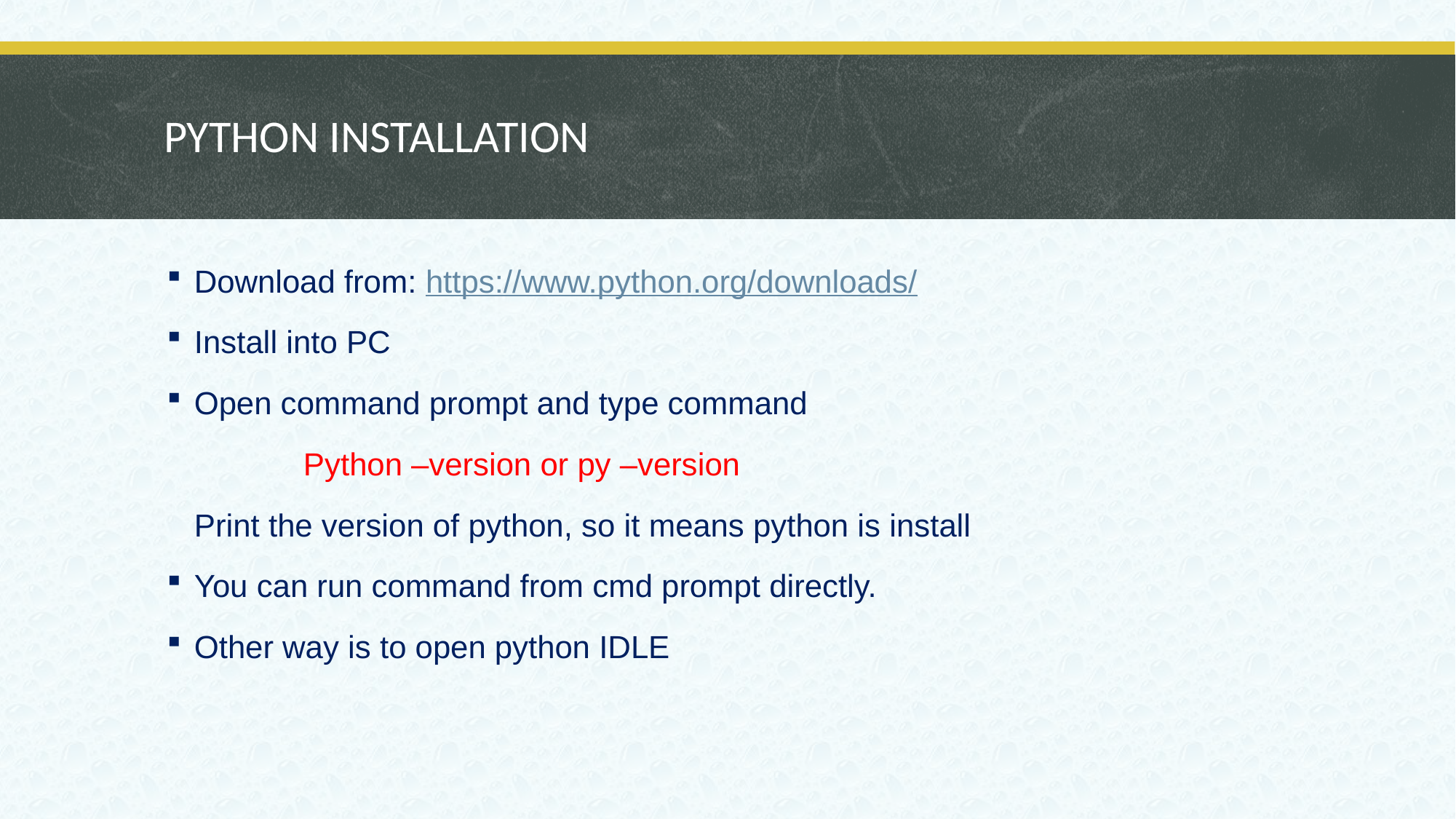

# PYTHON INSTALLATION
Download from: https://www.python.org/downloads/
Install into PC
Open command prompt and type command
		Python –version or py –version
	Print the version of python, so it means python is install
You can run command from cmd prompt directly.
Other way is to open python IDLE